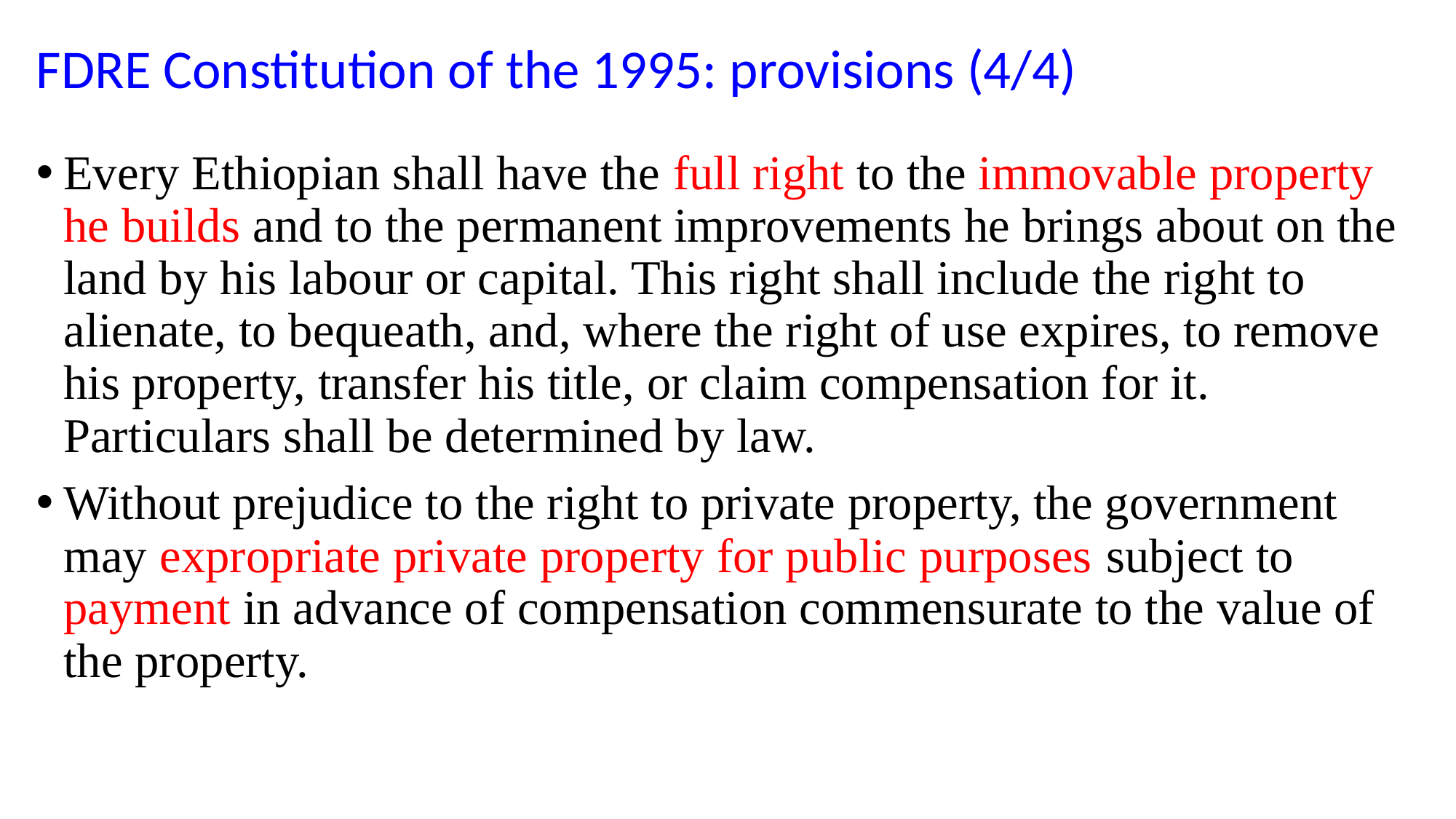

# FDRE Constitution of the 1995: provisions (4/4)
Every Ethiopian shall have the full right to the immovable property he builds and to the permanent improvements he brings about on the land by his labour or capital. This right shall include the right to alienate, to bequeath, and, where the right of use expires, to remove his property, transfer his title, or claim compensation for it. Particulars shall be determined by law.
Without prejudice to the right to private property, the government may expropriate private property for public purposes subject to payment in advance of compensation commensurate to the value of the property.